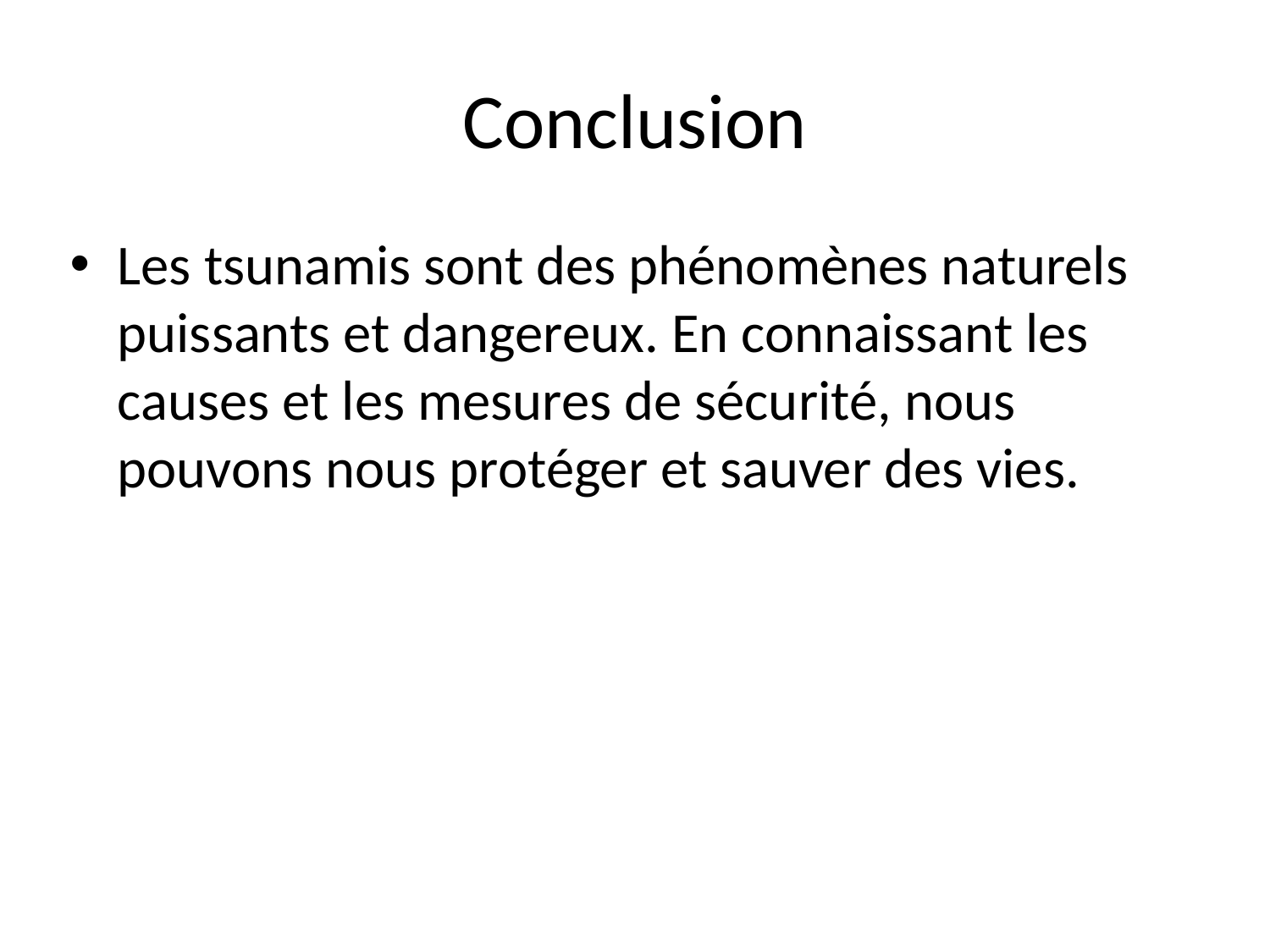

# Conclusion
Les tsunamis sont des phénomènes naturels puissants et dangereux. En connaissant les causes et les mesures de sécurité, nous pouvons nous protéger et sauver des vies.